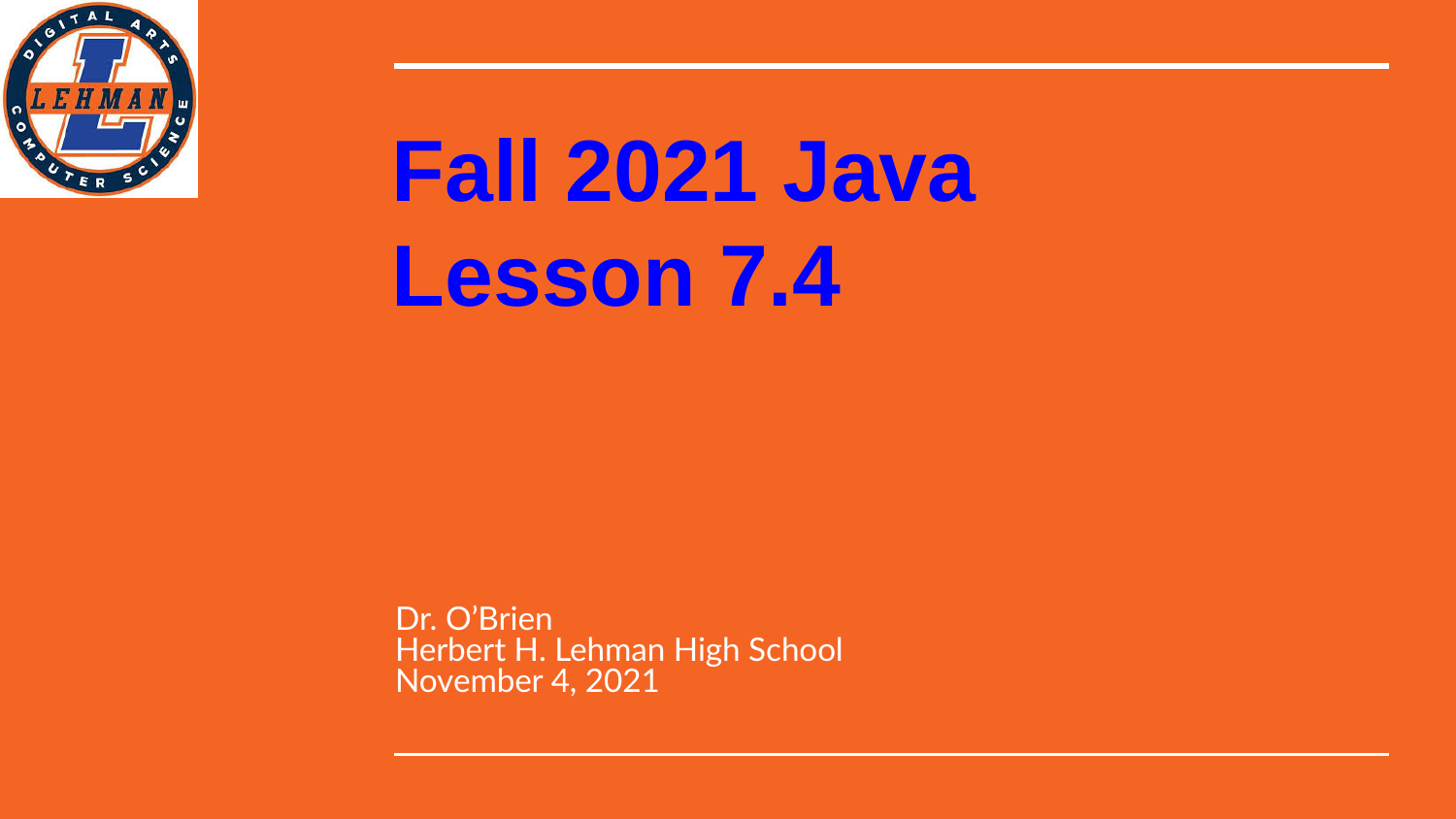

# Fall 2021 Java
Lesson 7.4
Dr. O’Brien
Herbert H. Lehman High School
November 4, 2021